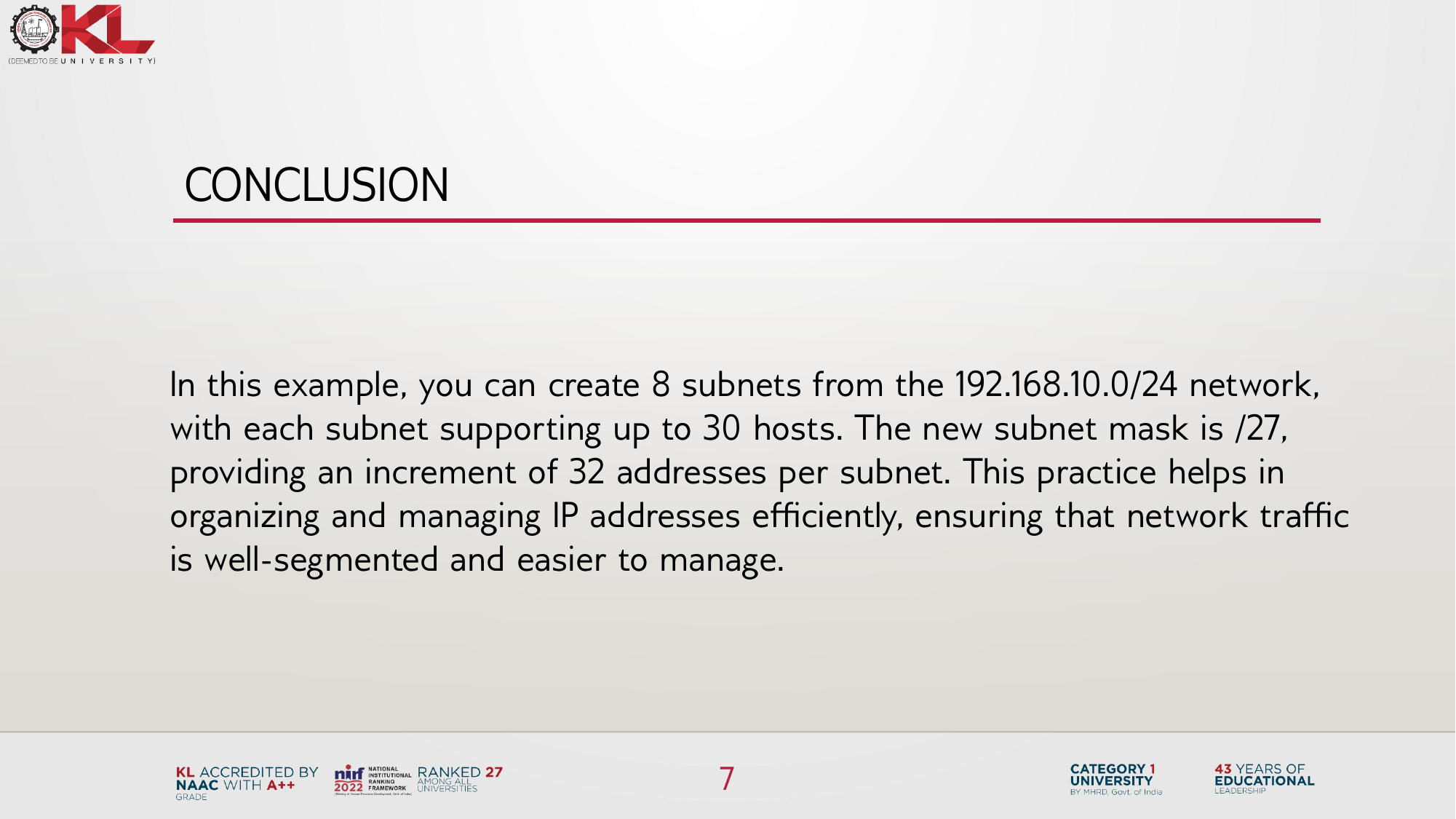

# conclusion
In this example, you can create 8 subnets from the 192.168.10.0/24 network, with each subnet supporting up to 30 hosts. The new subnet mask is /27, providing an increment of 32 addresses per subnet. This practice helps in organizing and managing IP addresses efficiently, ensuring that network traffic is well-segmented and easier to manage.
7